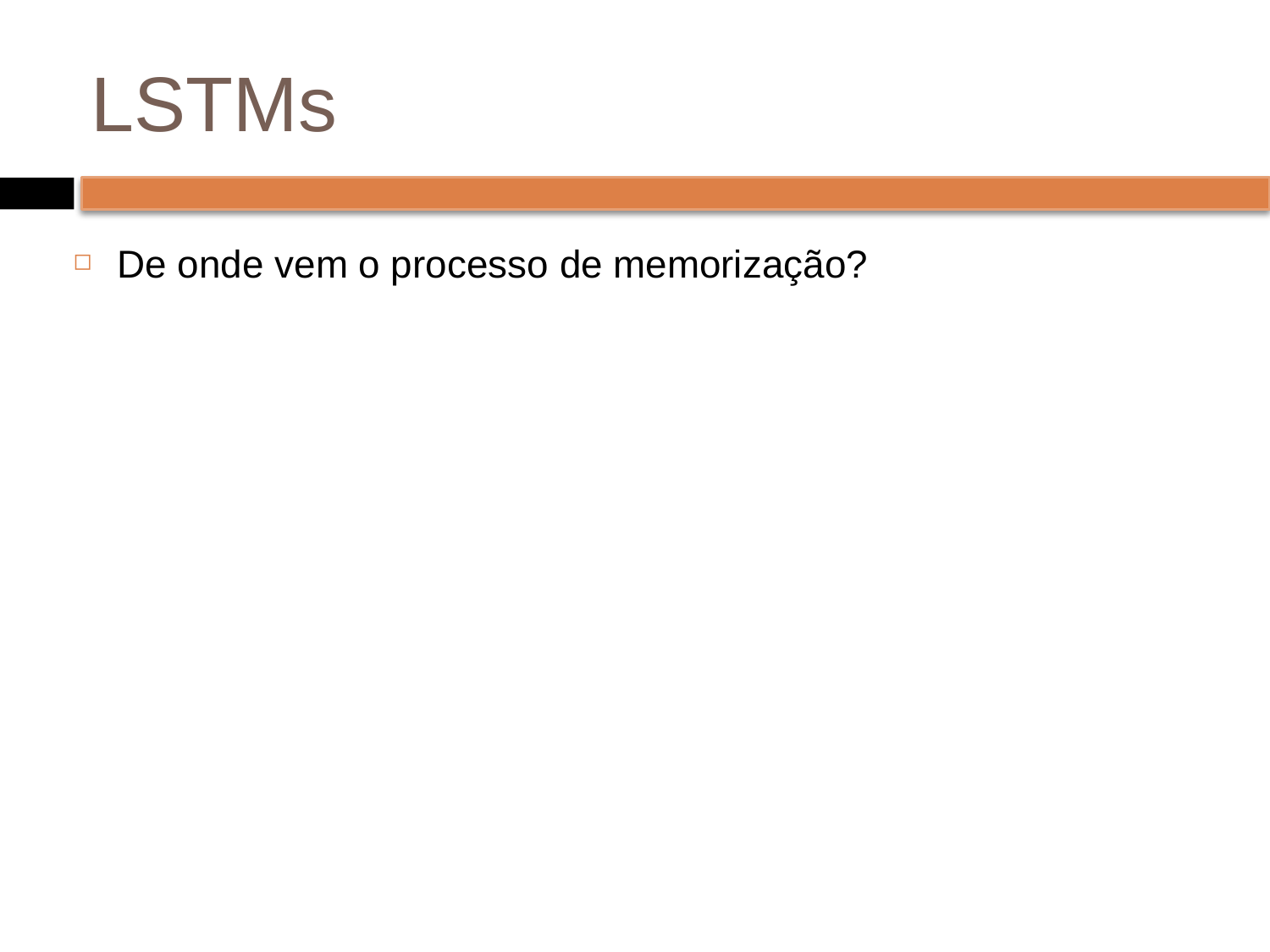

# LSTMs
De onde vem o processo de memorização?
58